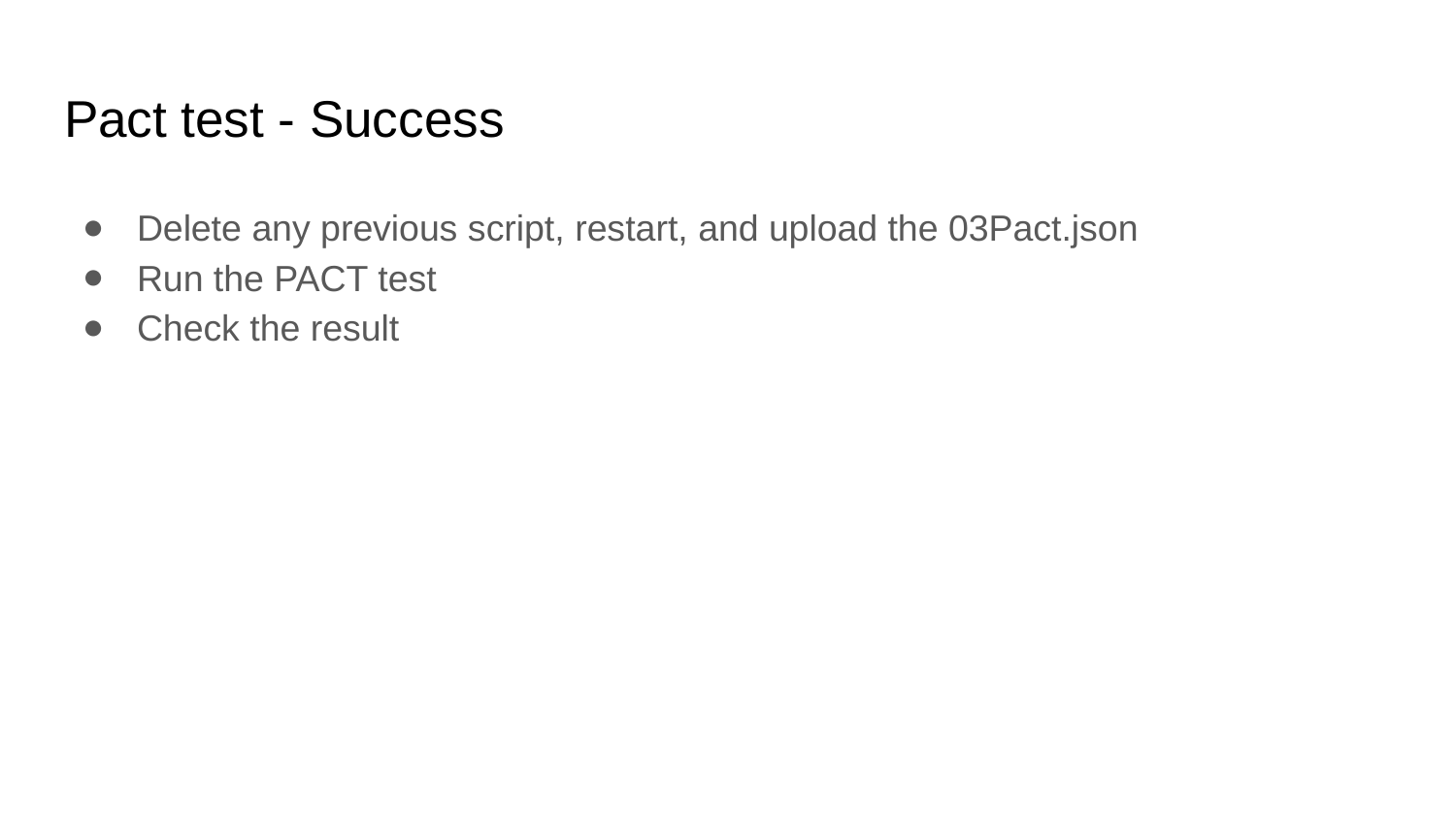

# Pact test - Success
Delete any previous script, restart, and upload the 03Pact.json
Run the PACT test
Check the result